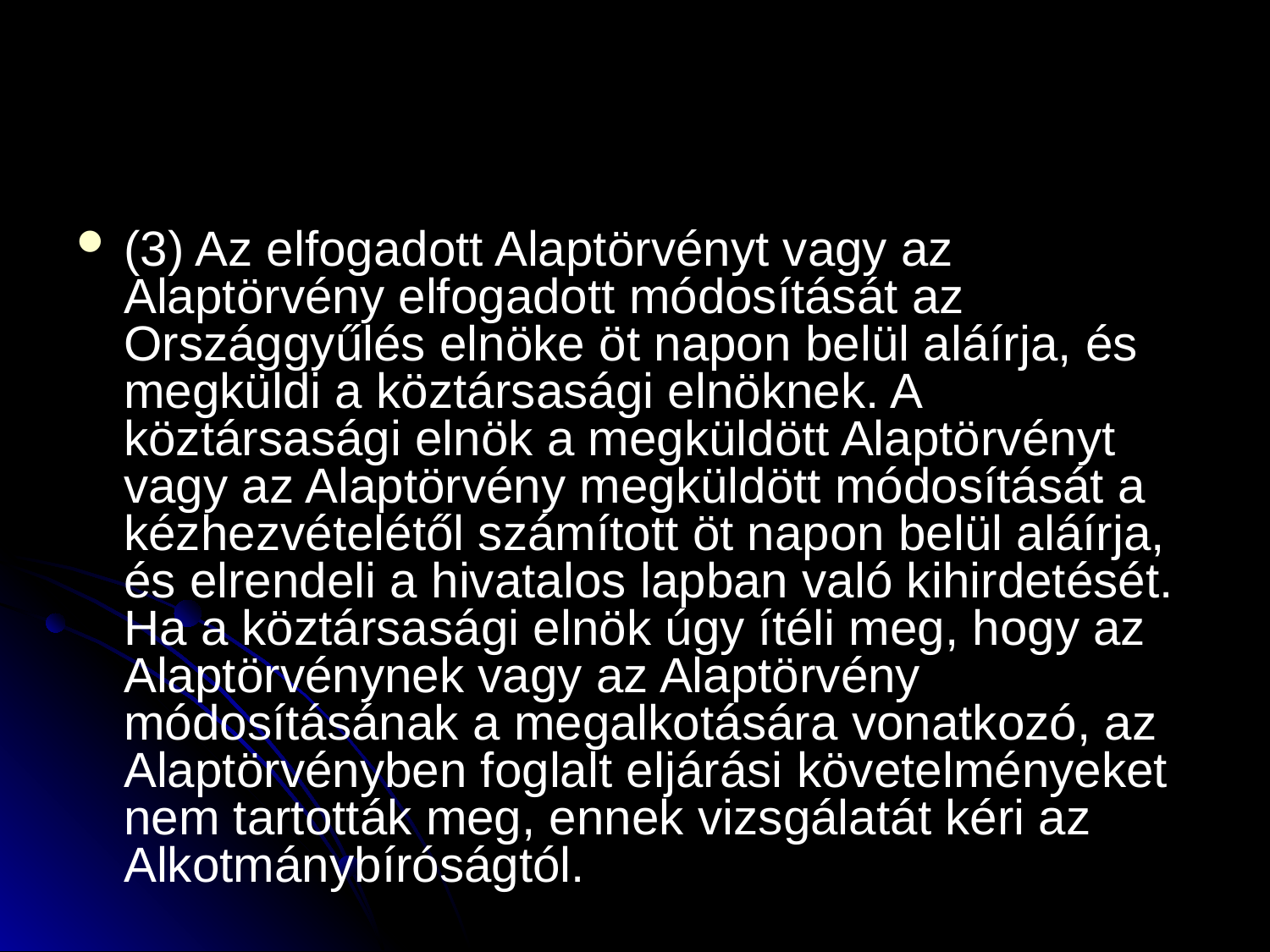

#
(3) Az elfogadott Alaptörvényt vagy az Alaptörvény elfogadott módosítását az Országgyűlés elnöke öt napon belül aláírja, és megküldi a köztársasági elnöknek. A köztársasági elnök a megküldött Alaptörvényt vagy az Alaptörvény megküldött módosítását a kézhezvételétől számított öt napon belül aláírja, és elrendeli a hivatalos lapban való kihirdetését. Ha a köztársasági elnök úgy ítéli meg, hogy az Alaptörvénynek vagy az Alaptörvény módosításának a megalkotására vonatkozó, az Alaptörvényben foglalt eljárási követelményeket nem tartották meg, ennek vizsgálatát kéri az Alkotmánybíróságtól.